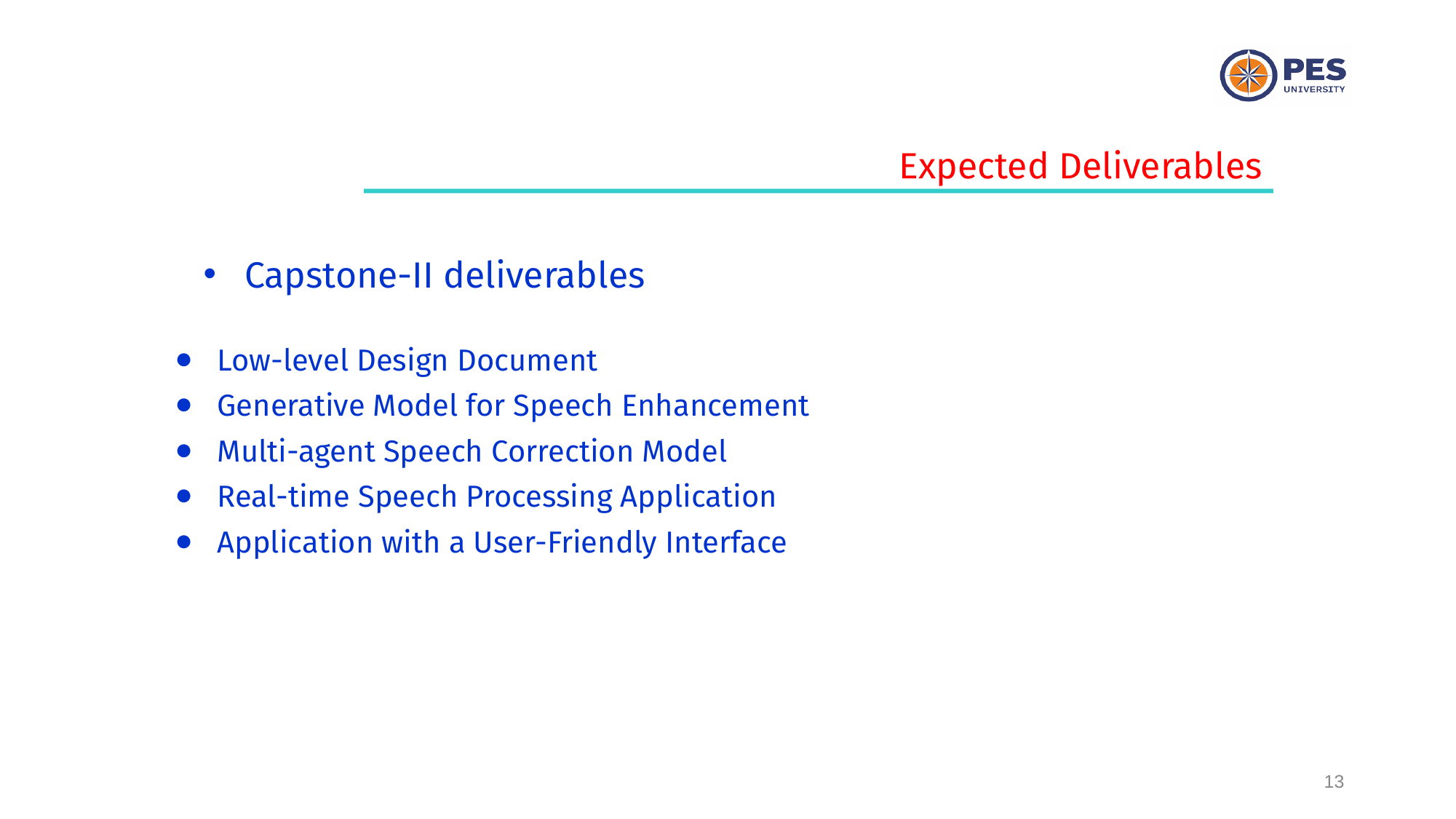

Expected Deliverables

Capstone-II deliverables

Low-level Design Document
Generative Model for Speech Enhancement
Multi-agent Speech Correction Model
Real-time Speech Processing Application
Application with a User-Friendly Interface

13